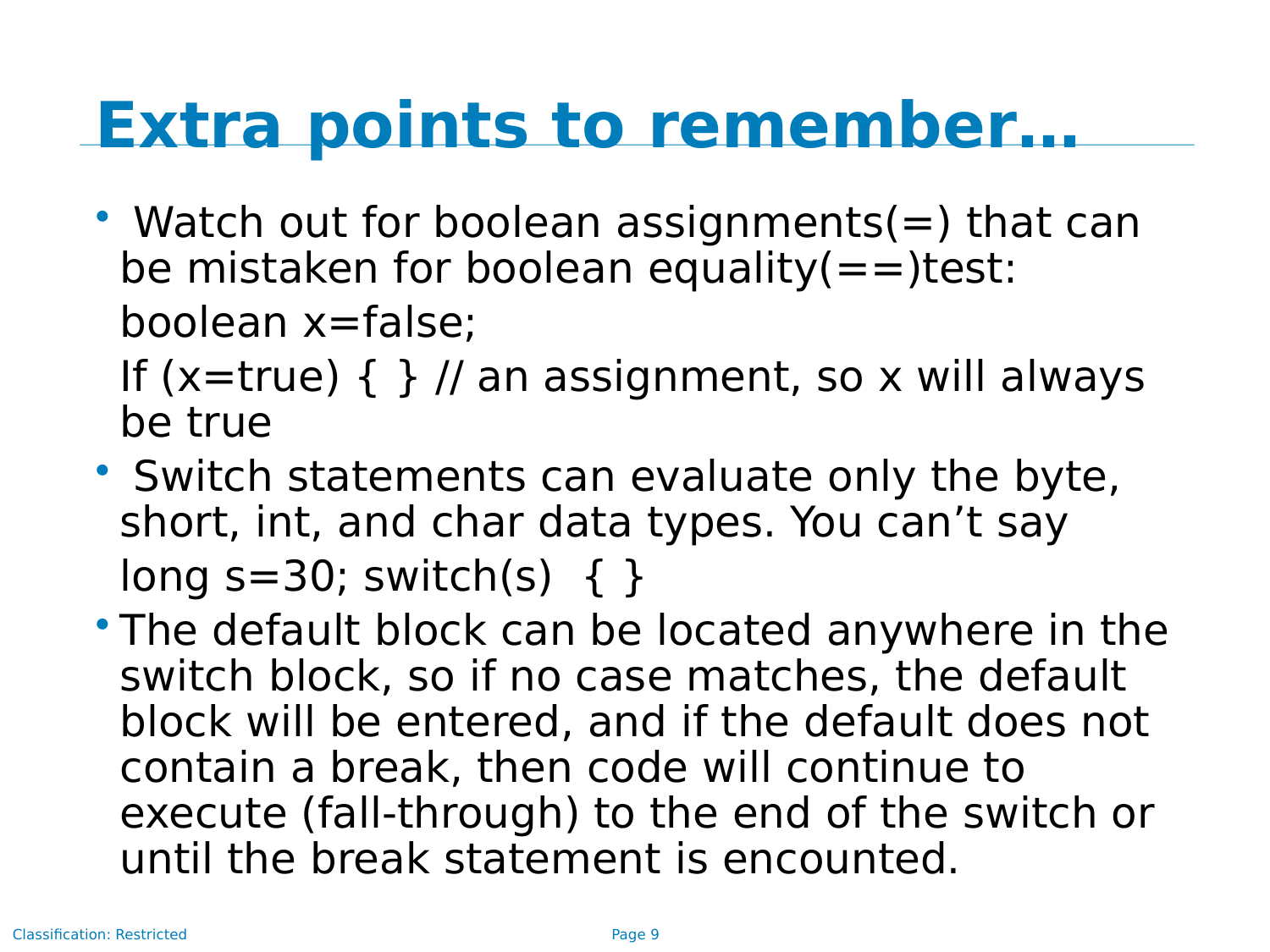

# Extra points to remember…
 Watch out for boolean assignments(=) that can be mistaken for boolean equality(==)test:
	boolean x=false;
	If (x=true) { } // an assignment, so x will always be true
 Switch statements can evaluate only the byte, short, int, and char data types. You can’t say
	long s=30; switch(s)  { }
The default block can be located anywhere in the switch block, so if no case matches, the default block will be entered, and if the default does not contain a break, then code will continue to execute (fall-through) to the end of the switch or until the break statement is encounted.